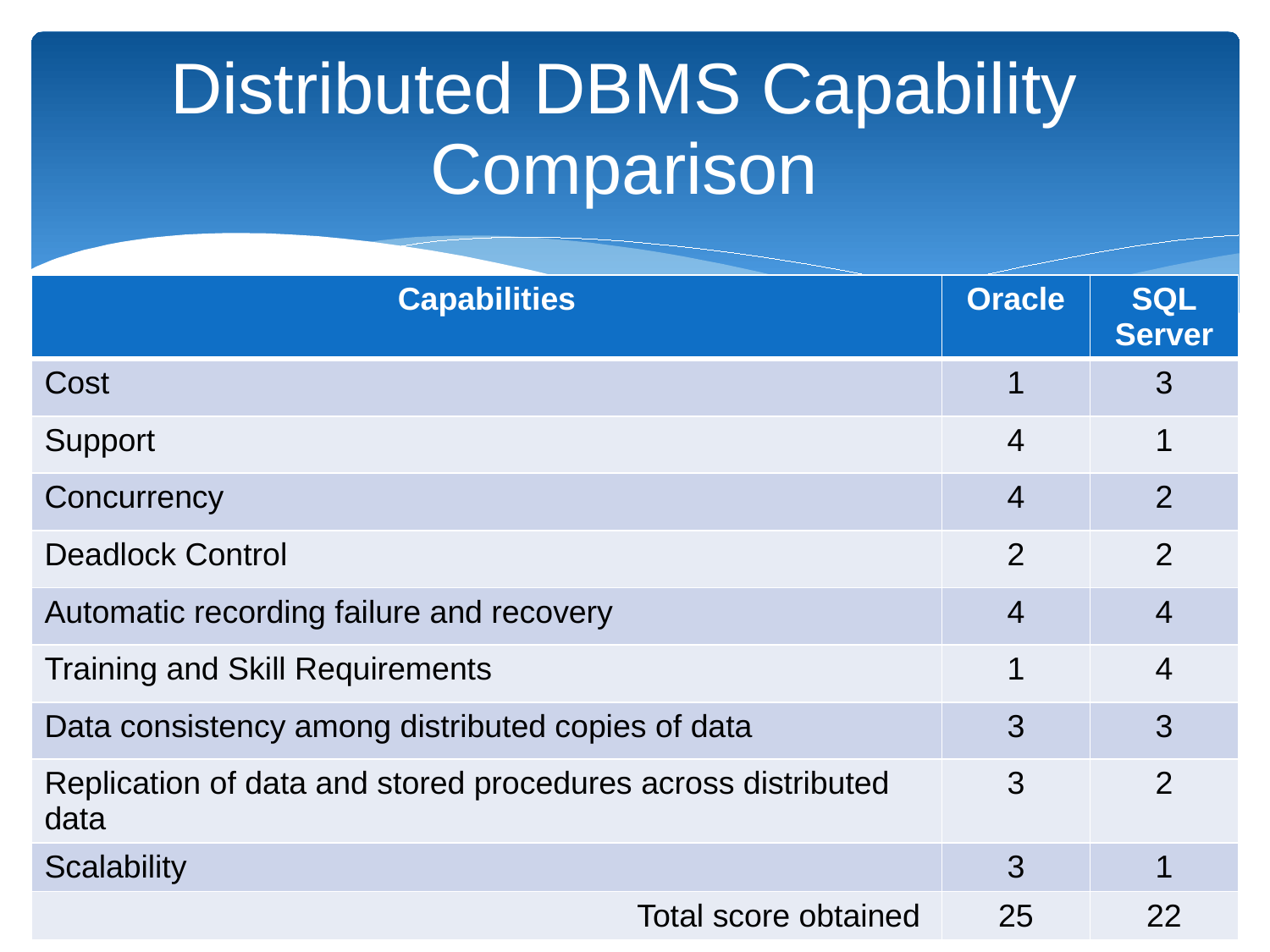

# Distributed DBMS Capability Comparison
| Capabilities | Oracle | SQL Server |
| --- | --- | --- |
| Cost | 1 | 3 |
| Support | 4 | 1 |
| Concurrency | 4 | 2 |
| Deadlock Control | 2 | 2 |
| Automatic recording failure and recovery | 4 | 4 |
| Training and Skill Requirements | 1 | 4 |
| Data consistency among distributed copies of data | 3 | 3 |
| Replication of data and stored procedures across distributed data | 3 | 2 |
| Scalability | 3 | 1 |
| Total score obtained | 25 | 22 |